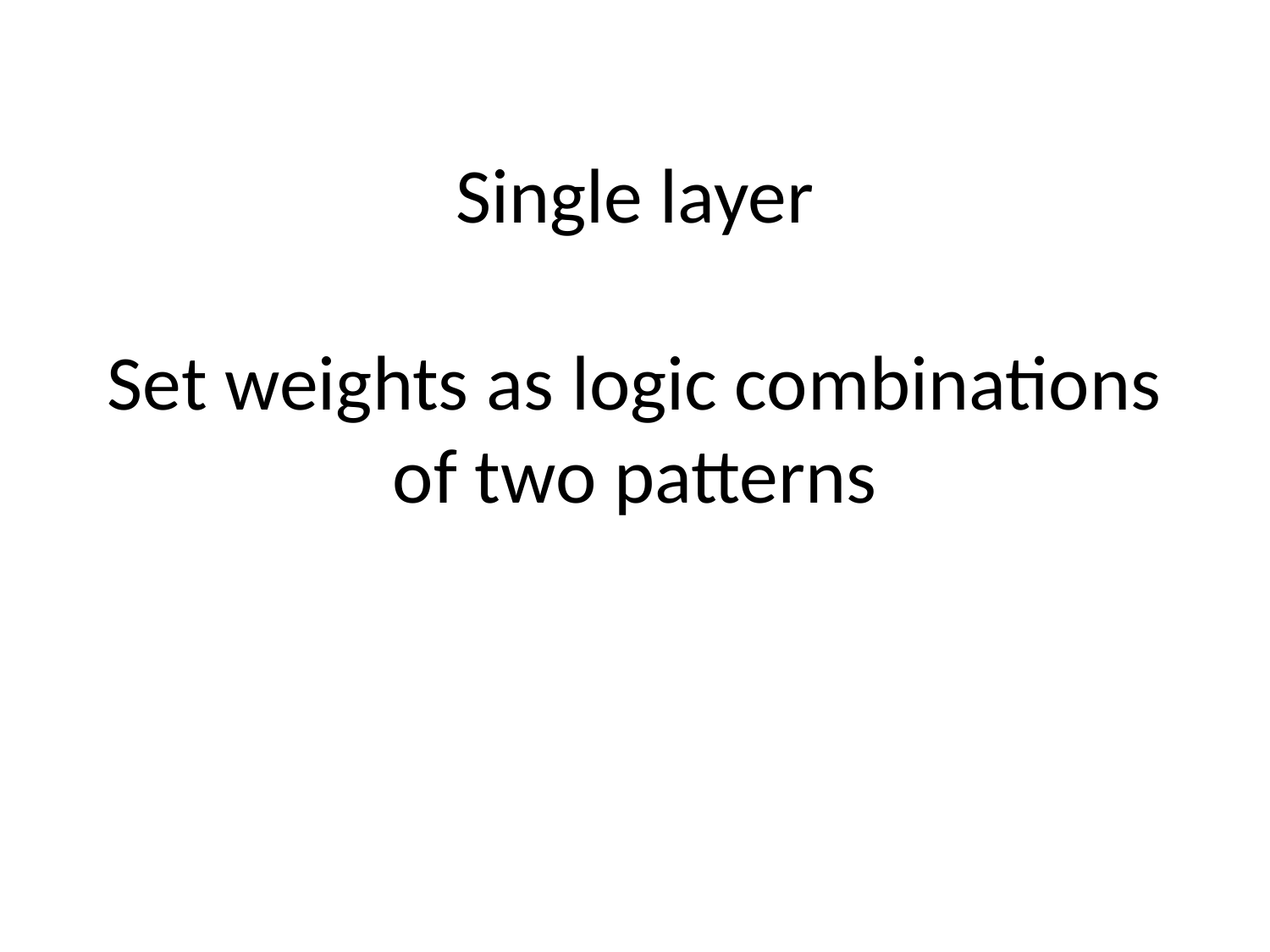

# Single layer Set weights as logic combinations of two patterns